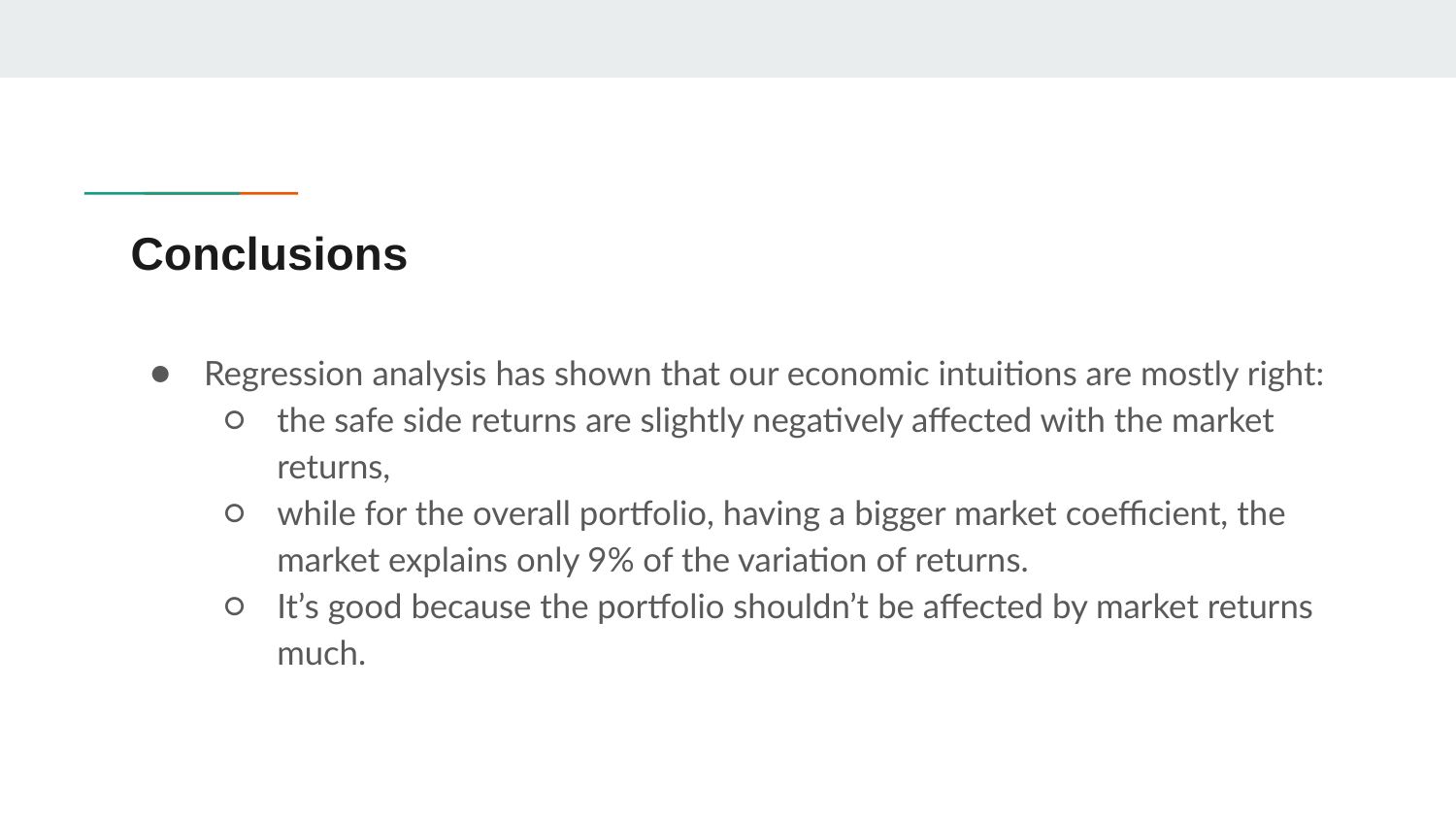

# Conclusions
Regression analysis has shown that our economic intuitions are mostly right:
the safe side returns are slightly negatively affected with the market returns,
while for the overall portfolio, having a bigger market coefficient, the market explains only 9% of the variation of returns.
It’s good because the portfolio shouldn’t be affected by market returns much.